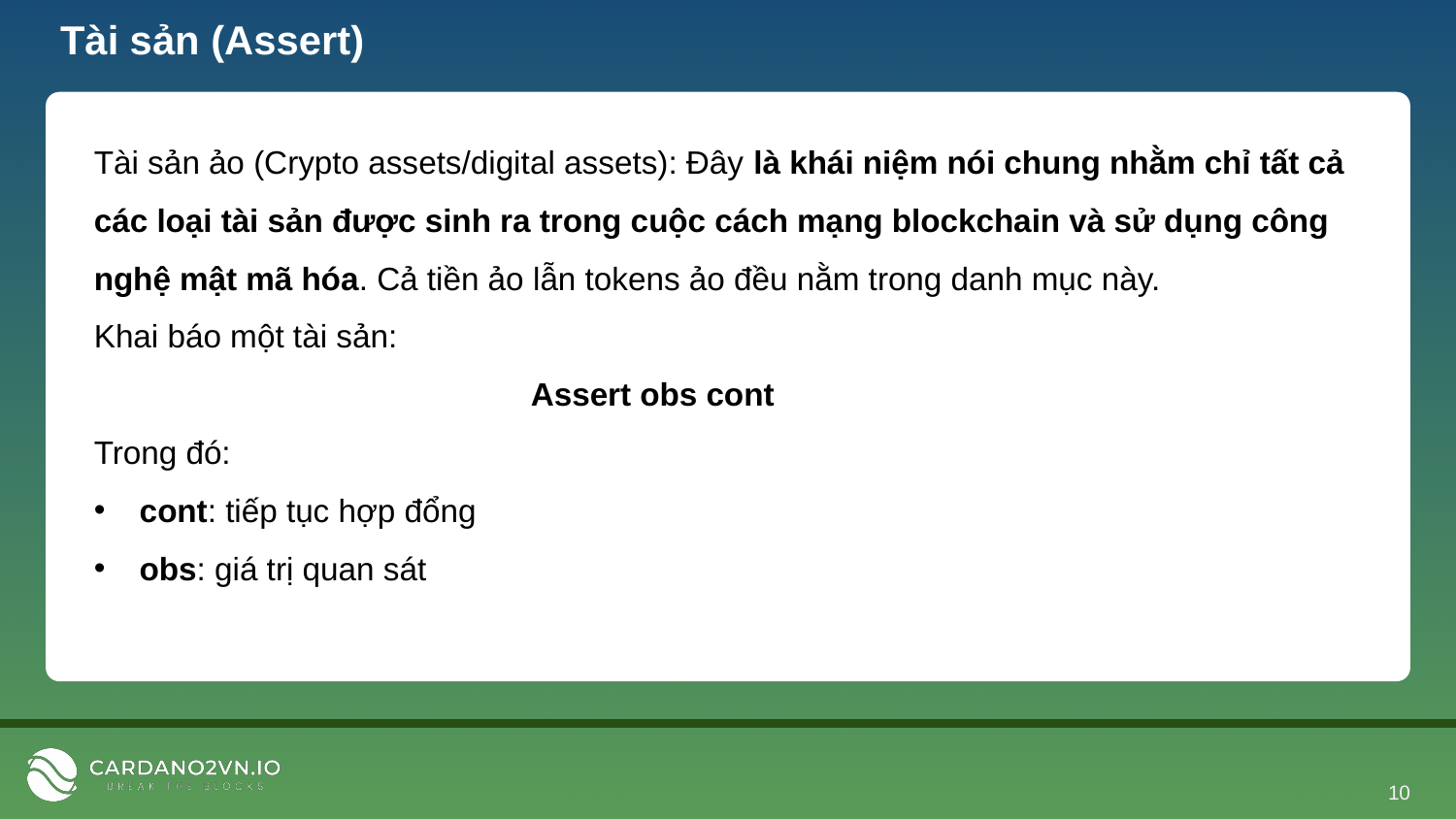

# Tài sản (Assert)
Tài sản ảo (Crypto assets/digital assets): Đây là khái niệm nói chung nhằm chỉ tất cả các loại tài sản được sinh ra trong cuộc cách mạng blockchain và sử dụng công nghệ mật mã hóa. Cả tiền ảo lẫn tokens ảo đều nằm trong danh mục này.
Khai báo một tài sản:
			Assert obs cont
Trong đó:
cont: tiếp tục hợp đổng
obs: giá trị quan sát
10